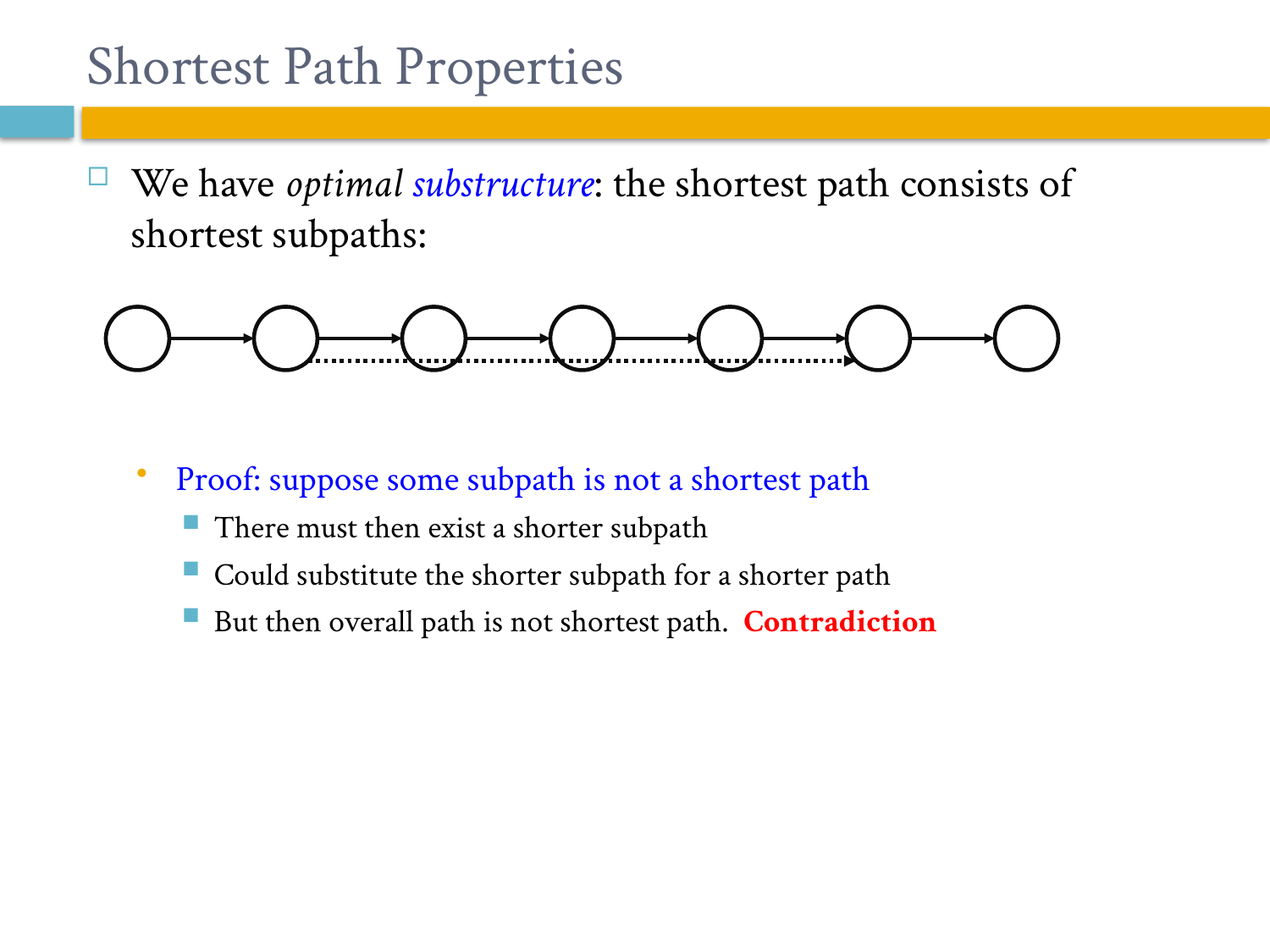

# Shortest Path Properties
We have optimal substructure: the shortest path consists of shortest subpaths:

Proof: suppose some subpath is not a shortest path
There must then exist a shorter subpath
Could substitute the shorter subpath for a shorter path
But then overall path is not shortest path.  Contradiction